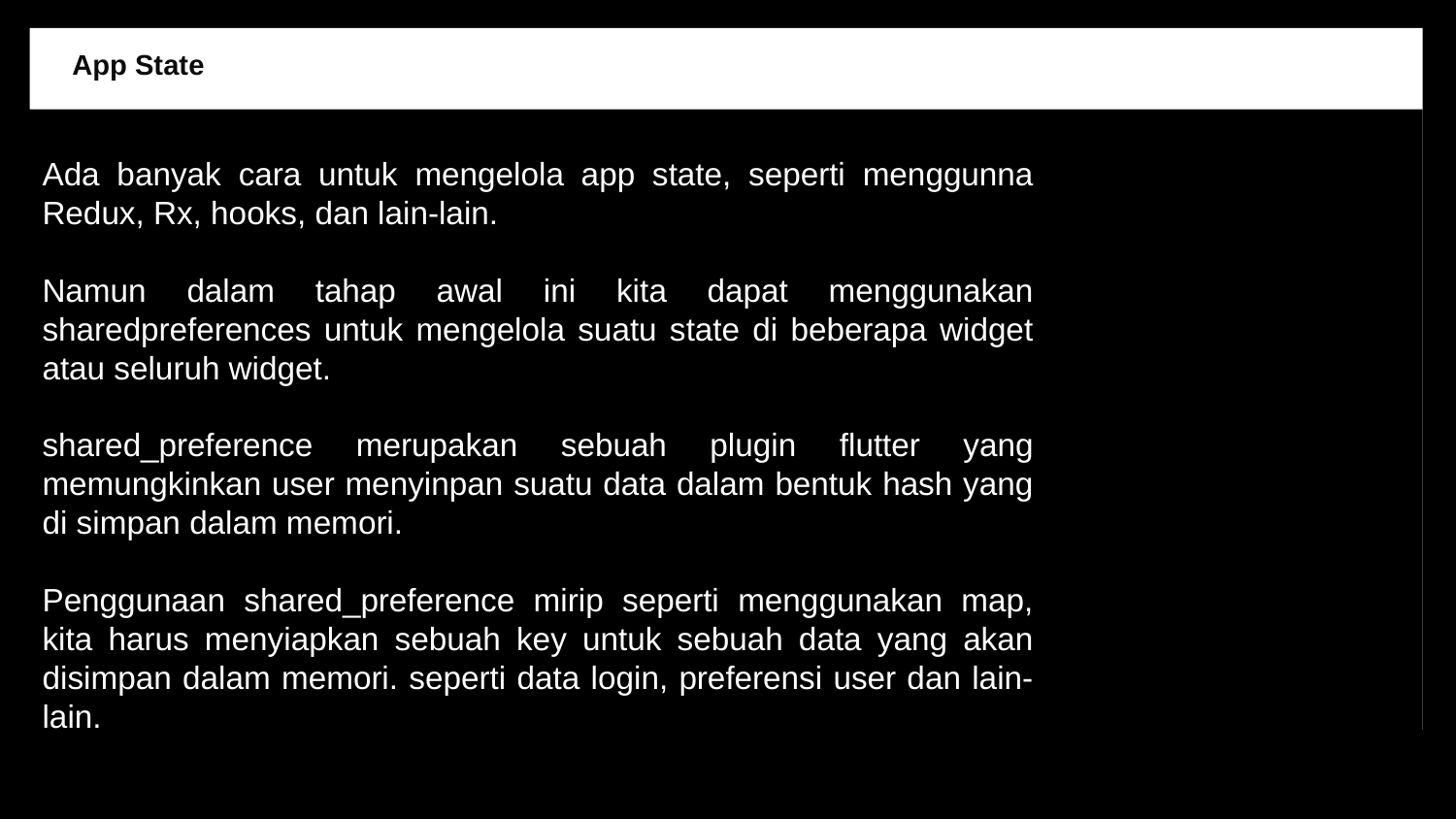

App State

Ada banyak cara untuk mengelola app state, seperti menggunna Redux, Rx, hooks, dan lain-lain.

Namun dalam tahap awal ini kita dapat menggunakan sharedpreferences untuk mengelola suatu state di beberapa widget atau seluruh widget.

shared_preference merupakan sebuah plugin flutter yang memungkinkan user menyinpan suatu data dalam bentuk hash yang di simpan dalam memori.

Penggunaan shared_preference mirip seperti menggunakan map, kita harus menyiapkan sebuah key untuk sebuah data yang akan disimpan dalam memori. seperti data login, preferensi user dan lain-lain.